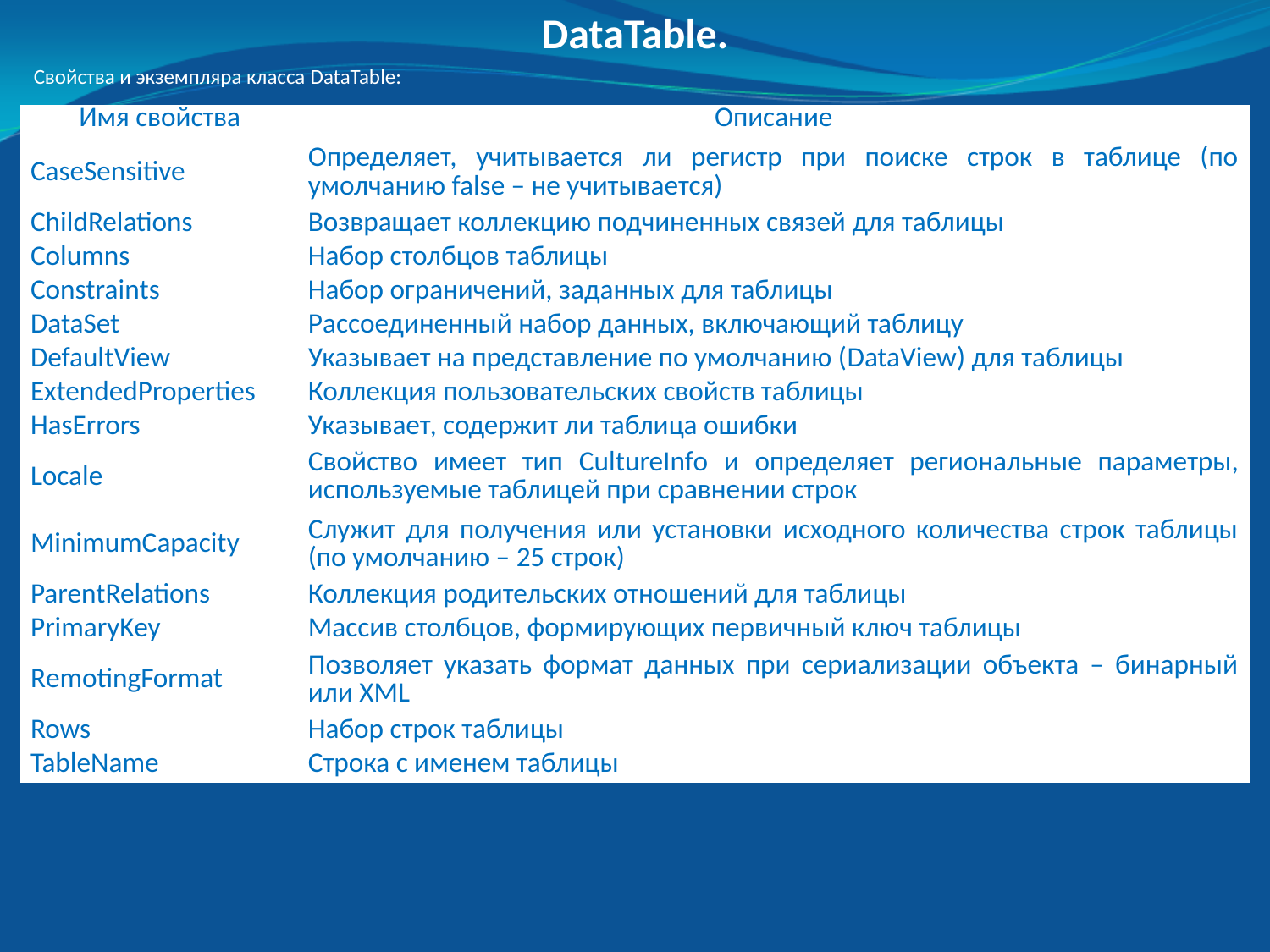

DataTable.
Свойства и экземпляра класса DataTable:
| Имя свойства | Описание |
| --- | --- |
| CaseSensitive | Определяет, учитывается ли регистр при поиске строк в таблице (по умолчанию false – не учитывается) |
| ChildRelations | Возвращает коллекцию подчиненных связей для таблицы |
| Columns | Набор столбцов таблицы |
| Constraints | Набор ограничений, заданных для таблицы |
| DataSet | Рассоединенный набор данных, включающий таблицу |
| DefaultView | Указывает на представление по умолчанию (DataView) для таблицы |
| ExtendedProperties | Коллекция пользовательских свойств таблицы |
| HasErrors | Указывает, содержит ли таблица ошибки |
| Locale | Свойство имеет тип CultureInfo и определяет региональные параметры, используемые таблицей при сравнении строк |
| MinimumCapacity | Служит для получения или установки исходного количества строк таблицы (по умолчанию – 25 строк) |
| ParentRelations | Коллекция родительских отношений для таблицы |
| PrimaryKey | Массив столбцов, формирующих первичный ключ таблицы |
| RemotingFormat | Позволяет указать формат данных при сериализации объекта – бинарный или XML |
| Rows | Набор строк таблицы |
| TableName | Строка с именем таблицы |